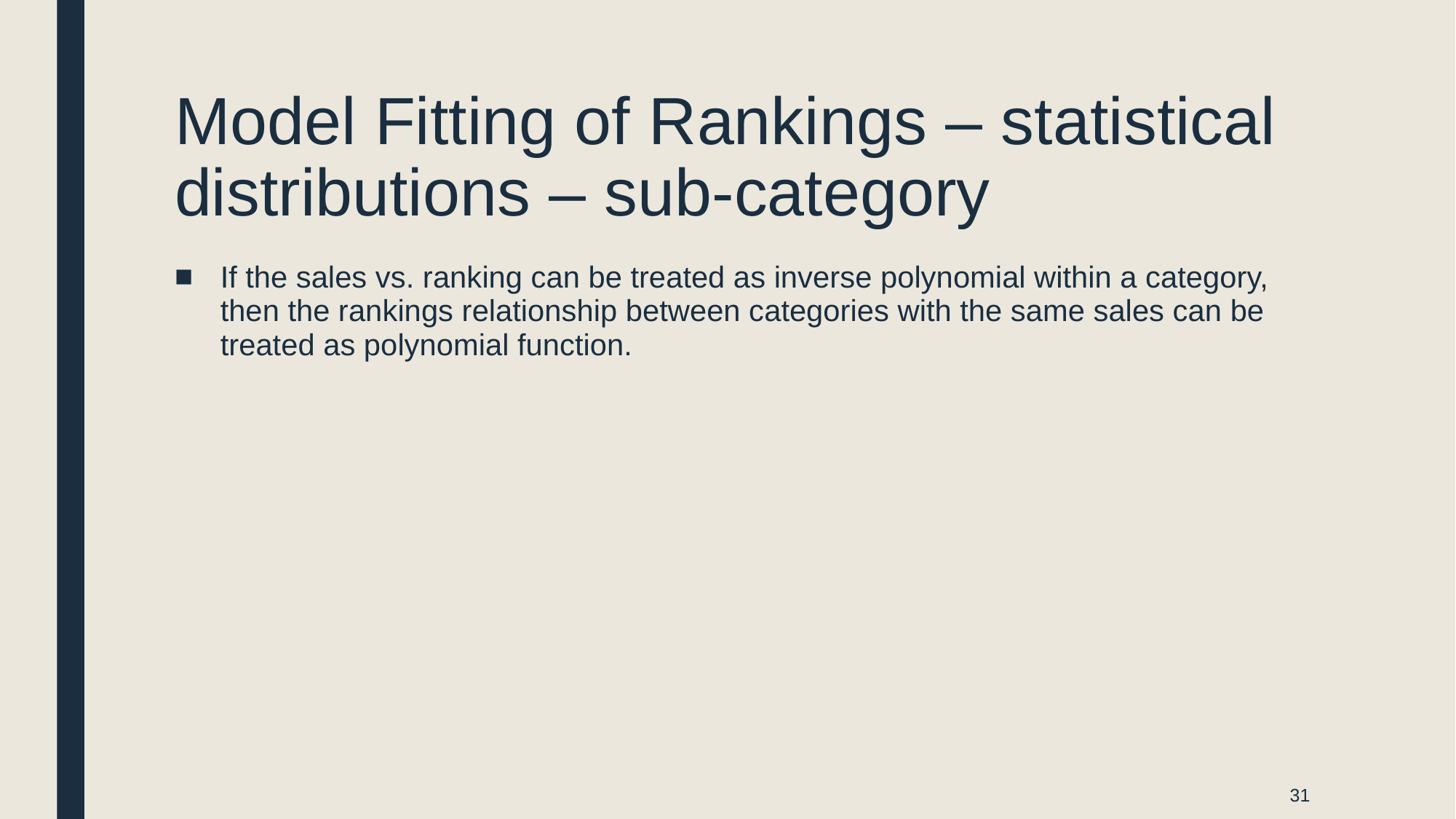

# Model Fitting of Rankings – statistical distributions – sub-category
If the sales vs. ranking can be treated as inverse polynomial within a category, then the rankings relationship between categories with the same sales can be treated as polynomial function.
31